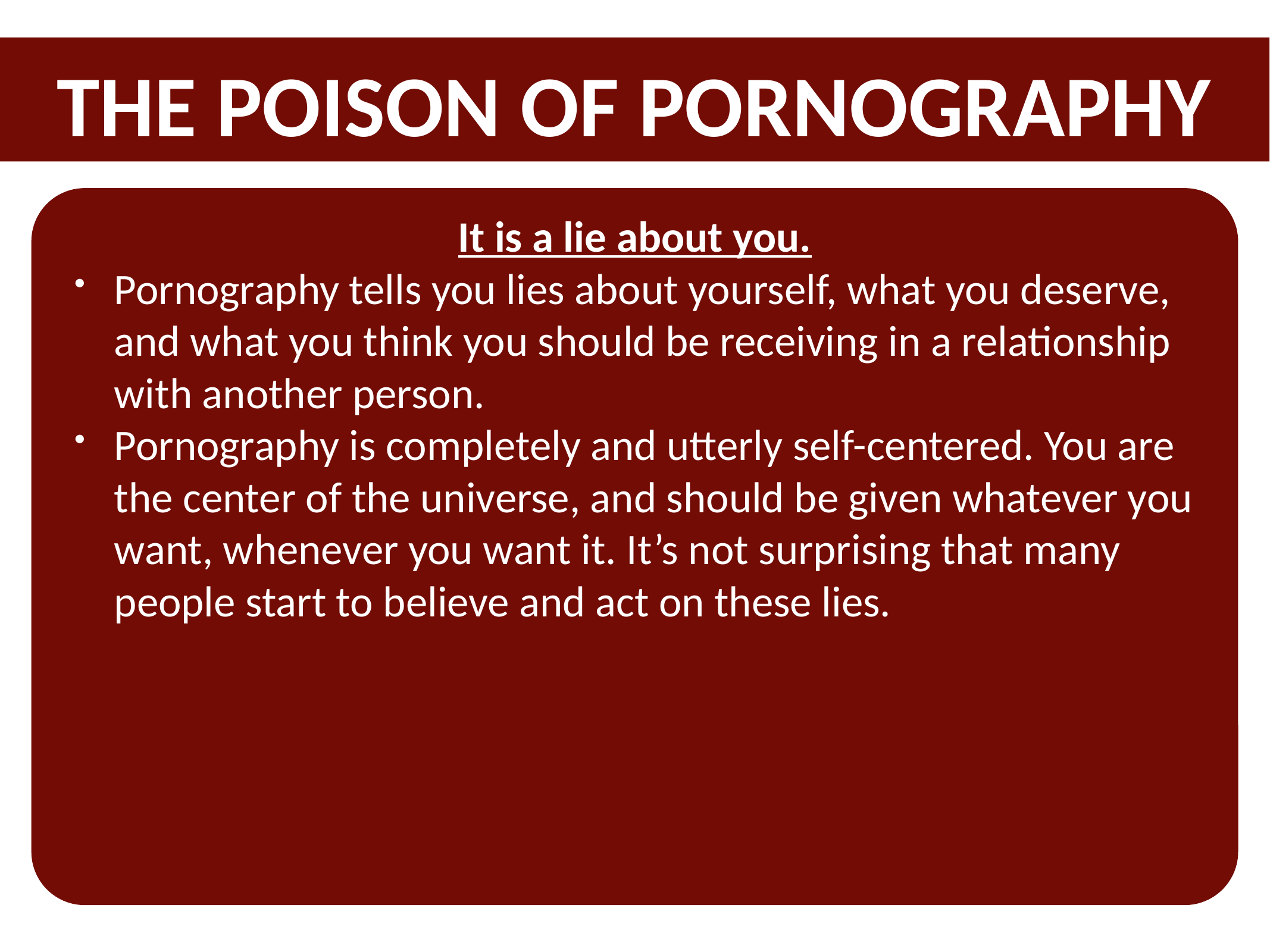

THE POISON OF PORNOGRAPHY
It is a lie about you.
Pornography tells you lies about yourself, what you deserve, and what you think you should be receiving in a relationship with another person.
Pornography is completely and utterly self-centered. You are the center of the universe, and should be given whatever you want, whenever you want it. It’s not surprising that many people start to believe and act on these lies.
Spiritually:
Mt 5:28 - It is lust. It is sin.
Ps 32:3-4 - The guilt can cripple you.
Gen 2:24-25 - Destroys God’s good gift
Mentally/Physically:
2 Pt 2:14,19 - Addictive & progressive
2 Sam 11:2ff - Leads to acting it out
Rom 1:24-25 - It is a LIE. Warps thinking